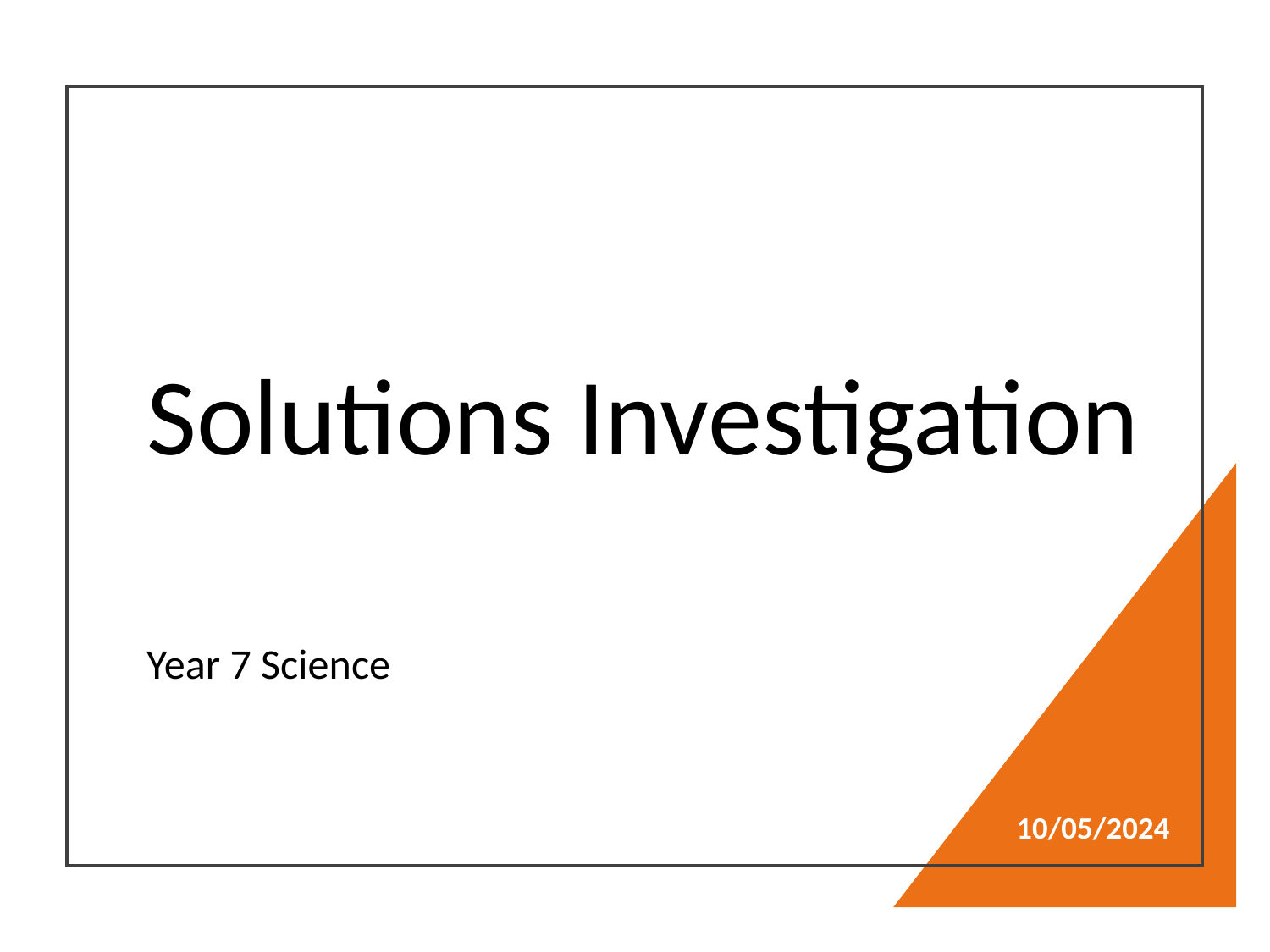

# Solutions Investigation

Year 7 Science

10/05/2024